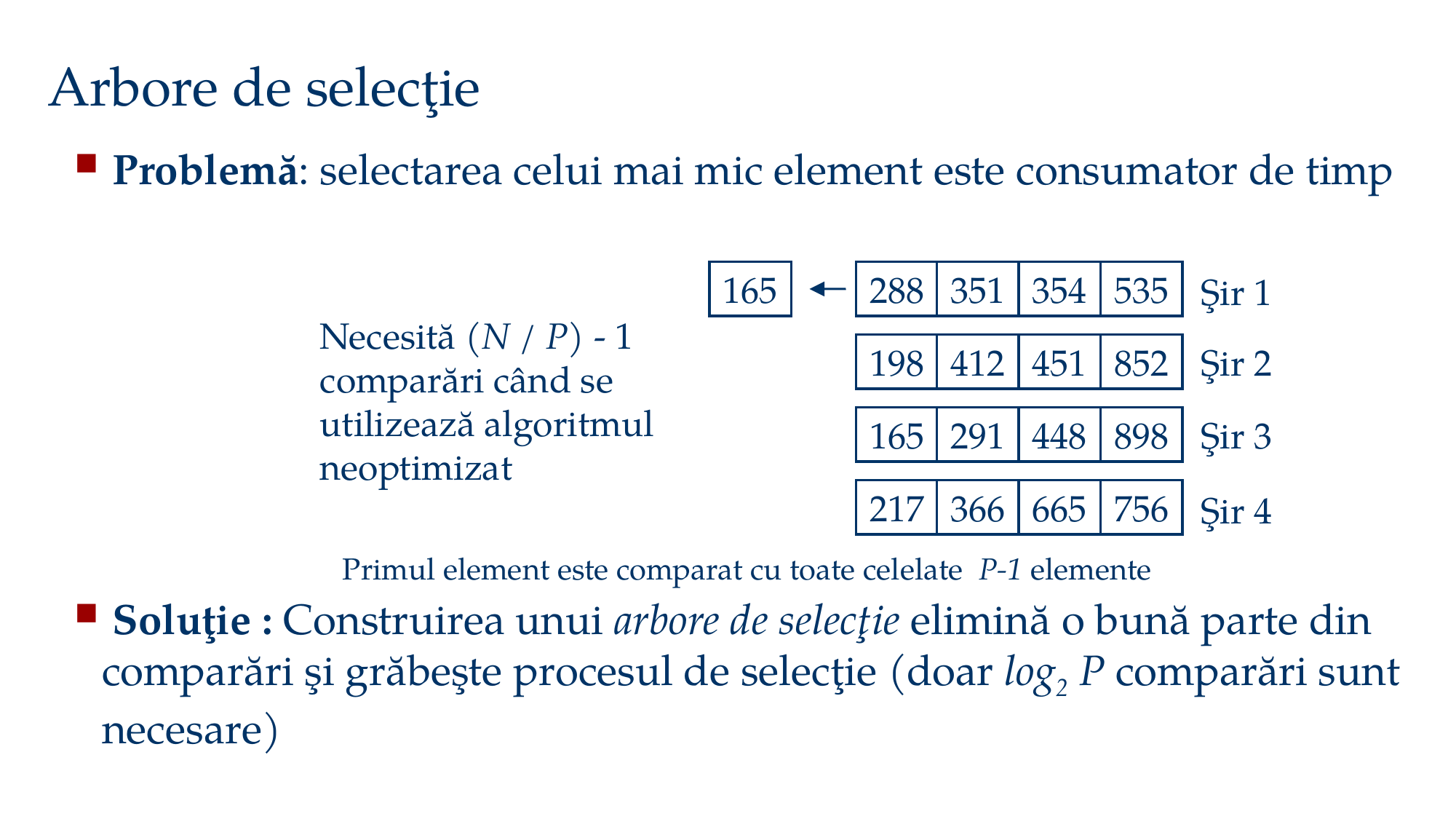

Arbore de selecţie
 Problemă: selectarea celui mai mic element este consumator de timp

 Soluţie : Construirea unui arbore de selecţie elimină o bună parte din comparări şi grăbeşte procesul de selecţie (doar log2 P comparări sunt necesare)
165
288
351
354
535
Şir 1

Necesită (N / P) - 1
comparări când se utilizează algoritmul neoptimizat
198
412
451
852
Şir 2
165
291
448
898
Şir 3
217
366
665
756
Şir 4
Primul element este comparat cu toate celelate  P-1 elemente